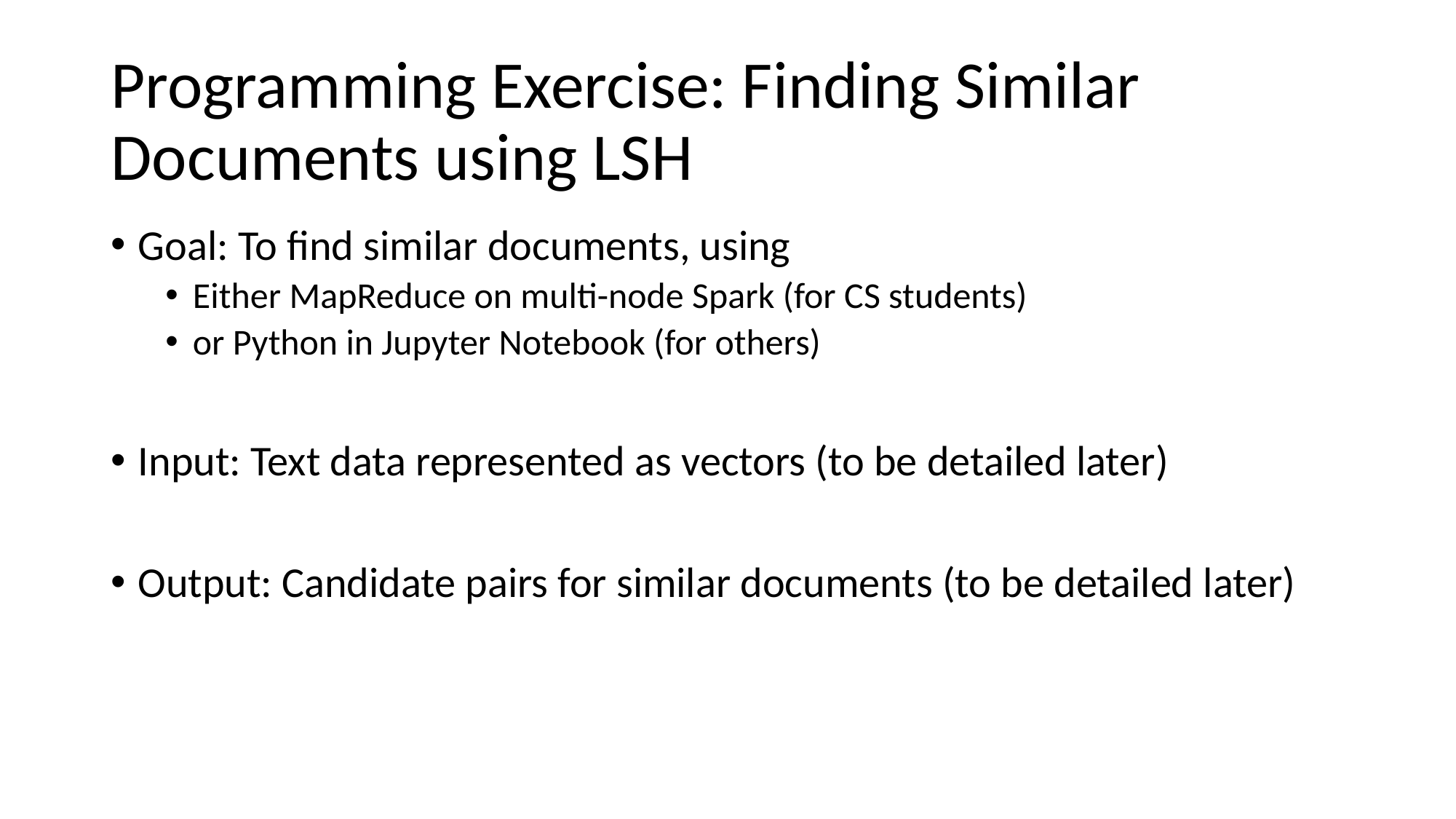

# Programming Exercise: Finding Similar Documents using LSH
Goal: To find similar documents, using
Either MapReduce on multi-node Spark (for CS students)
or Python in Jupyter Notebook (for others)

Input: Text data represented as vectors (to be detailed later)

Output: Candidate pairs for similar documents (to be detailed later)